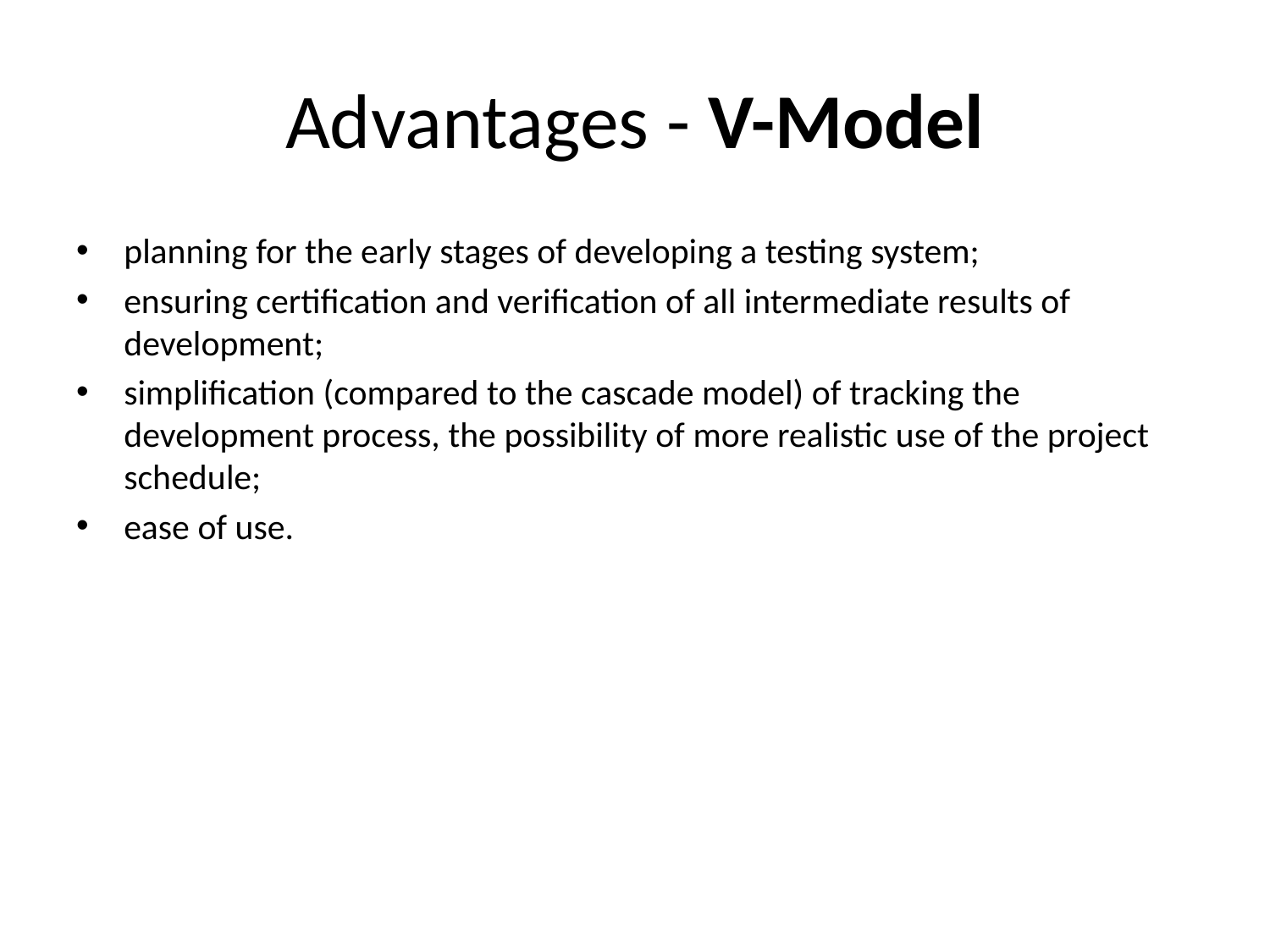

# Advantages - V-Model
planning for the early stages of developing a testing system;
ensuring certification and verification of all intermediate results of development;
simplification (compared to the cascade model) of tracking the development process, the possibility of more realistic use of the project schedule;
ease of use.